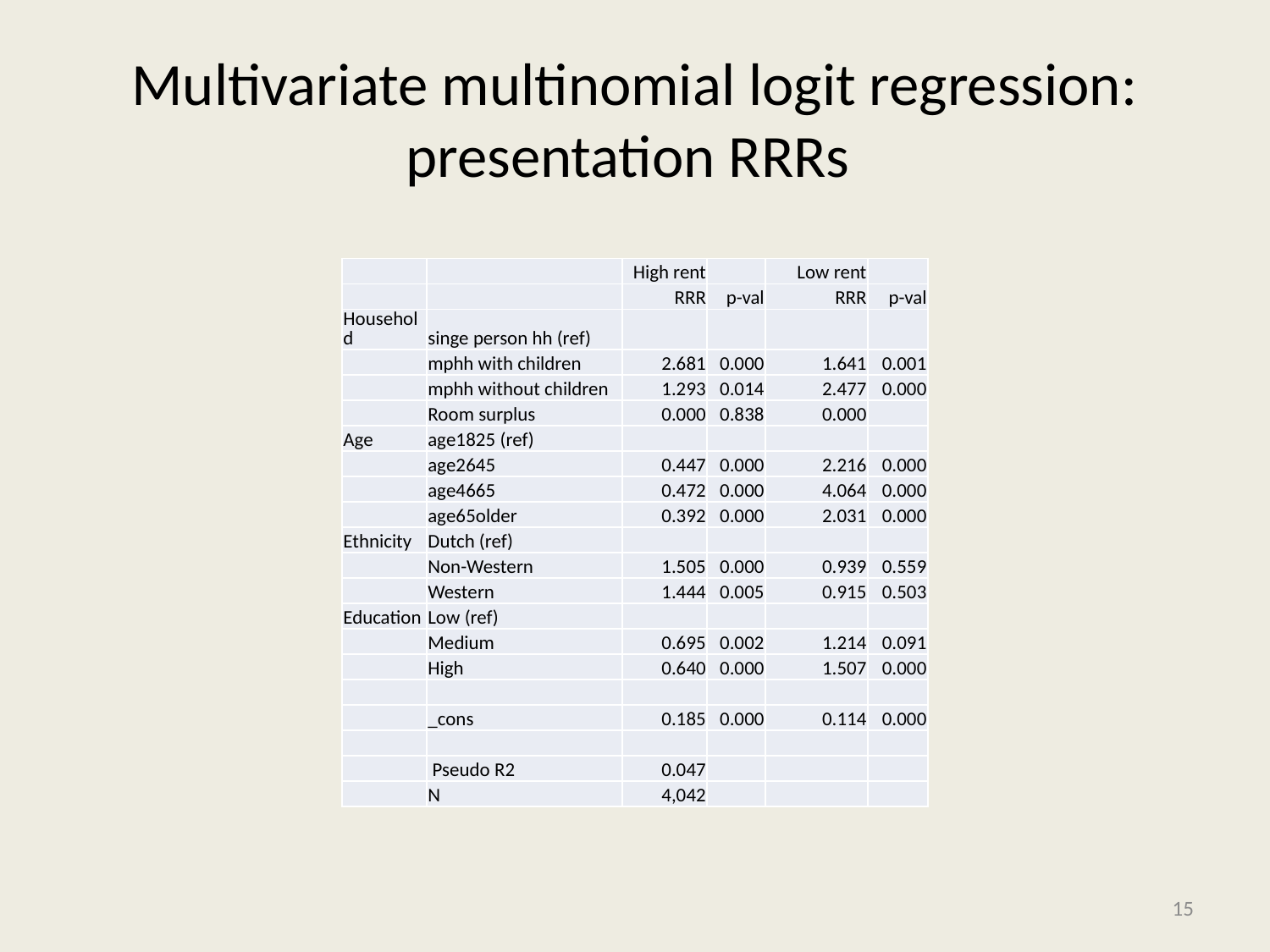

# Multivariate multinomial logit regression: presentation RRRs
|  |  | High rent |  | Low rent |  |
| --- | --- | --- | --- | --- | --- |
|  |  | RRR | p-val | RRR | p-val |
| Household | singe person hh (ref) |  |  |  |  |
|  | mphh with children | 2.681 | 0.000 | 1.641 | 0.001 |
|  | mphh without children | 1.293 | 0.014 | 2.477 | 0.000 |
|  | Room surplus | 0.000 | 0.838 | 0.000 |  |
| Age | age1825 (ref) |  |  |  |  |
|  | age2645 | 0.447 | 0.000 | 2.216 | 0.000 |
|  | age4665 | 0.472 | 0.000 | 4.064 | 0.000 |
|  | age65older | 0.392 | 0.000 | 2.031 | 0.000 |
| Ethnicity | Dutch (ref) |  |  |  |  |
|  | Non-Western | 1.505 | 0.000 | 0.939 | 0.559 |
|  | Western | 1.444 | 0.005 | 0.915 | 0.503 |
| Education | Low (ref) |  |  |  |  |
|  | Medium | 0.695 | 0.002 | 1.214 | 0.091 |
|  | High | 0.640 | 0.000 | 1.507 | 0.000 |
|  |  |  |  |  |  |
|  | \_cons | 0.185 | 0.000 | 0.114 | 0.000 |
|  |  |  |  |  |  |
|  | Pseudo R2 | 0.047 |  |  |  |
|  | N | 4,042 |  |  |  |
15